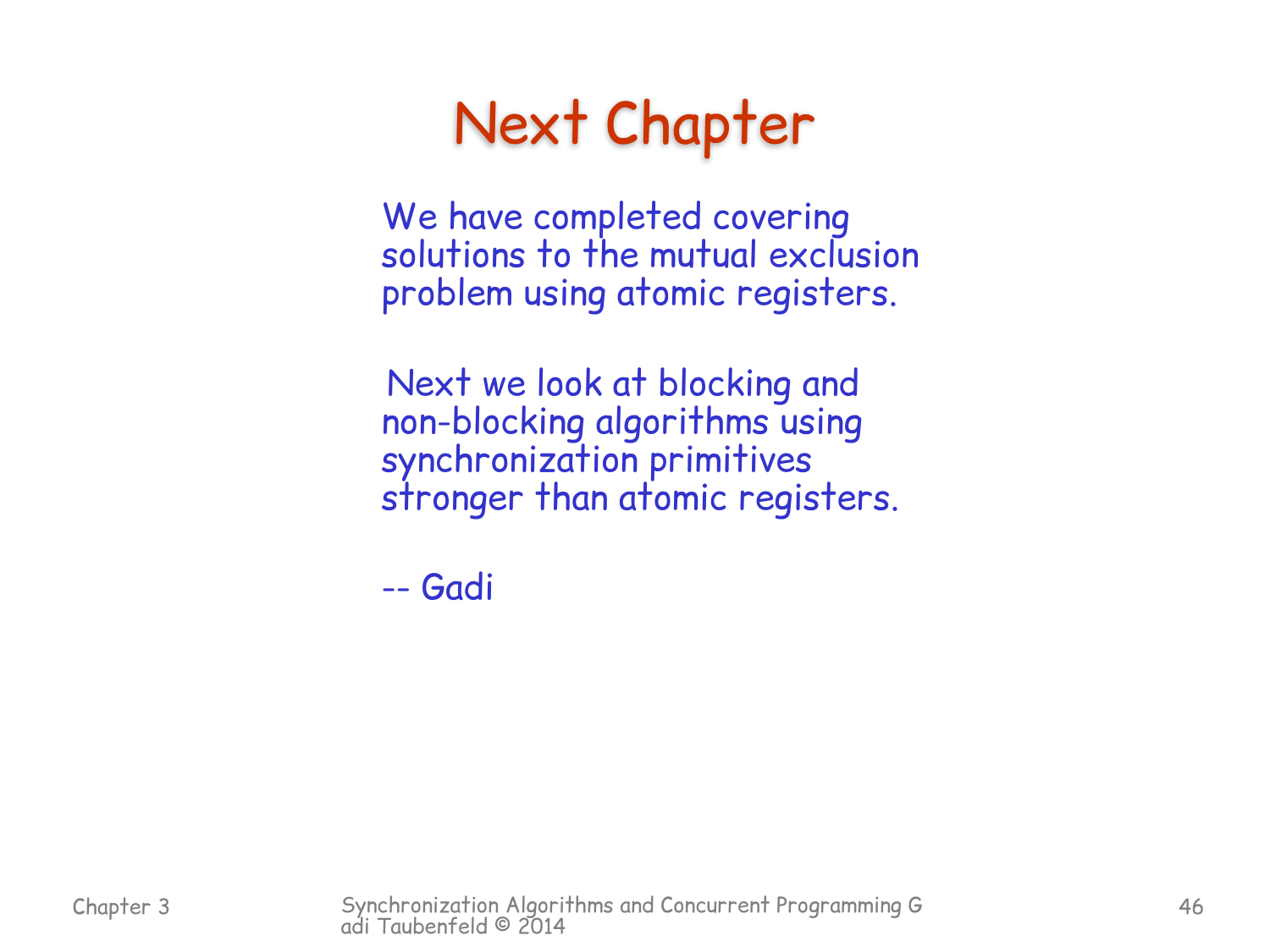

# Next Chapter
	We have completed covering  solutions to the mutual exclusion problem using atomic registers.

     Next we look at blocking and non-blocking algorithms using synchronization primitives stronger than atomic registers.

	-- Gadi
Synchronization Algorithms and Concurrent Programming Gadi Taubenfeld © 2014
Chapter 3